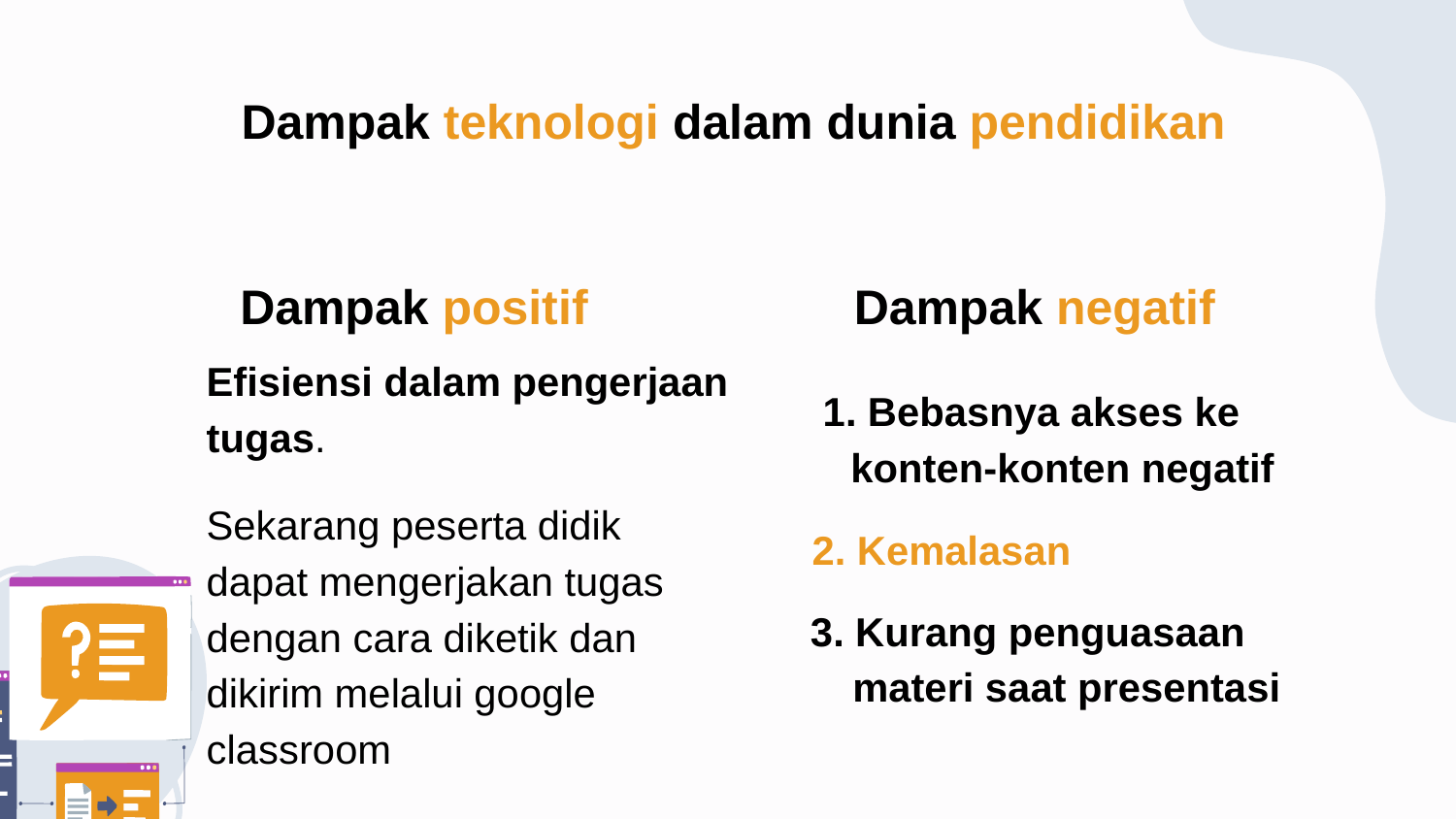

Dampak teknologi dalam dunia pendidikan
Dampak positif
# Dampak negatif
Efisiensi dalam pengerjaan tugas.
Sekarang peserta didik dapat mengerjakan tugas dengan cara diketik dan dikirim melalui google classroom
1. Bebasnya akses ke konten-konten negatif

2. Kemalasan

3. Kurang penguasaan materi saat presentasi